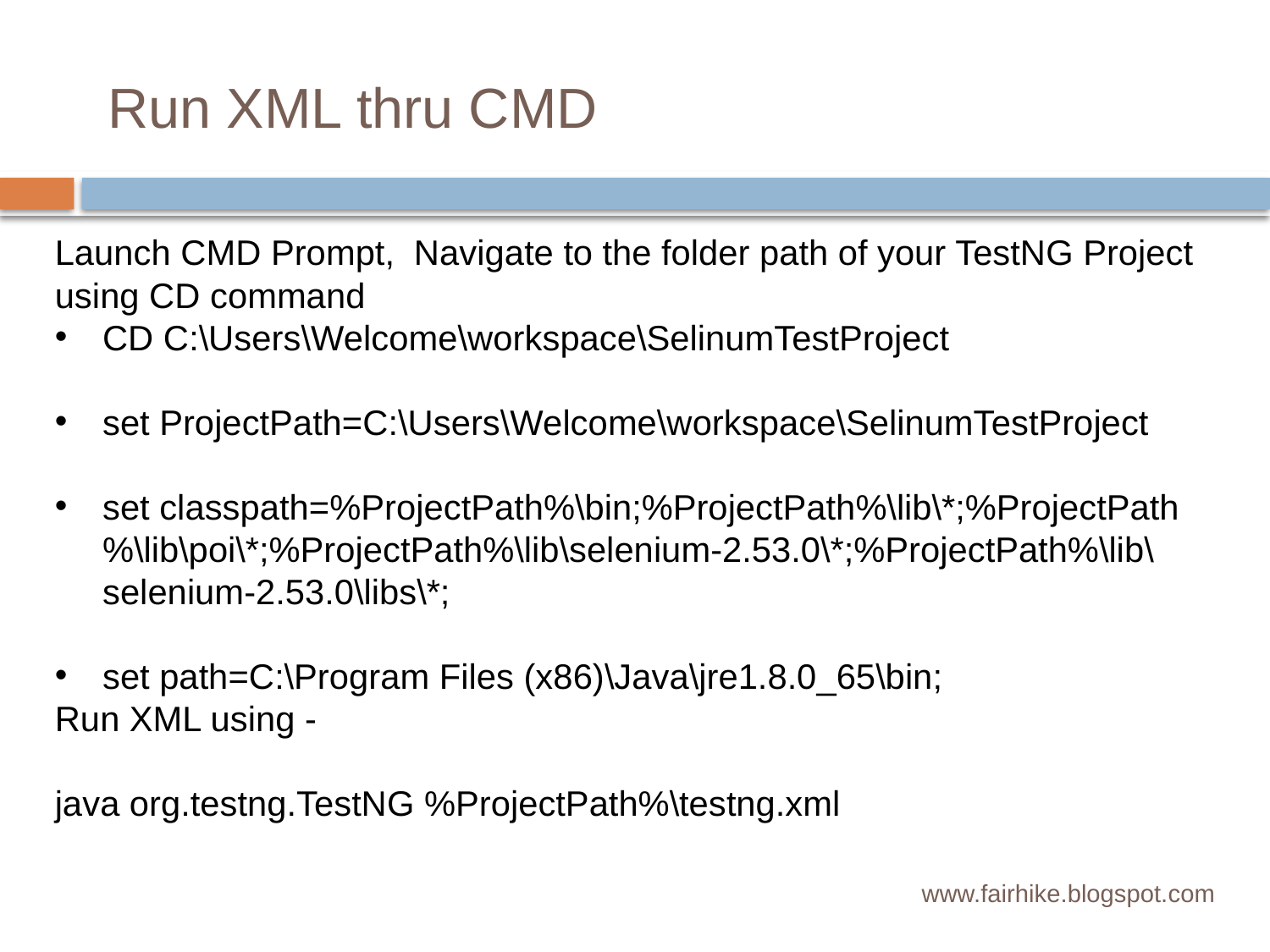

# Run XML thru CMD
Launch CMD Prompt,  Navigate to the folder path of your TestNG Project using CD command
CD C:\Users\Welcome\workspace\SelinumTestProject

set ProjectPath=C:\Users\Welcome\workspace\SelinumTestProject

set classpath=%ProjectPath%\bin;%ProjectPath%\lib\*;%ProjectPath%\lib\poi\*;%ProjectPath%\lib\selenium-2.53.0\*;%ProjectPath%\lib\selenium-2.53.0\libs\*;

set path=C:\Program Files (x86)\Java\jre1.8.0_65\bin;
Run XML using -

java org.testng.TestNG %ProjectPath%\testng.xml
www.fairhike.blogspot.com